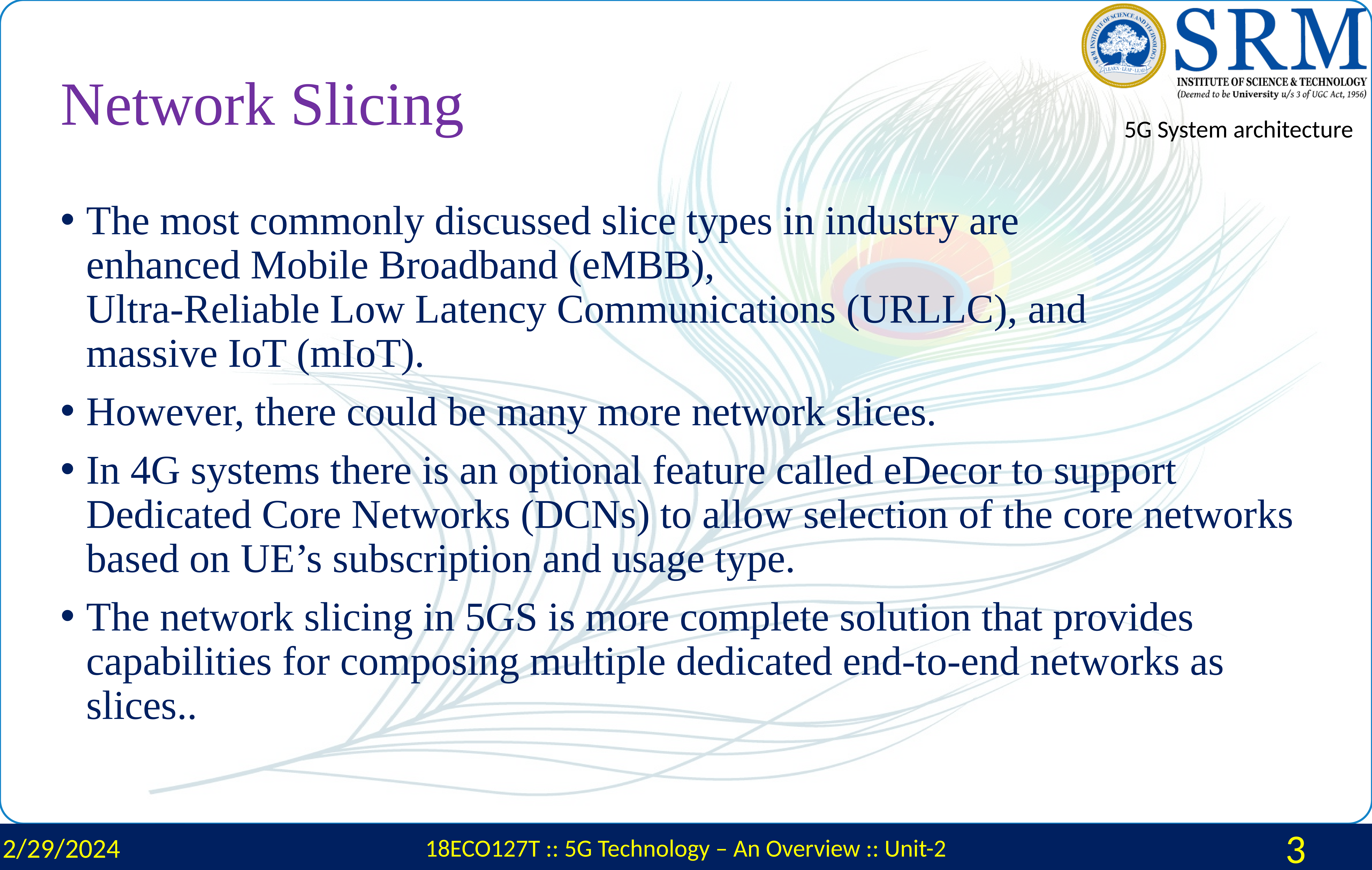

# Network Slicing
5G System architecture
The most commonly discussed slice types in industry are
enhanced Mobile Broadband (eMBB),
Ultra-Reliable Low Latency Communications (URLLC), and
massive IoT (mIoT).
However, there could be many more network slices.
In 4G systems there is an optional feature called eDecor to support Dedicated Core Networks (DCNs) to allow selection of the core networks based on UE’s subscription and usage type.
The network slicing in 5GS is more complete solution that provides capabilities for composing multiple dedicated end-to-end networks as slices..
2/29/2024
18ECO127T :: 5G Technology – An Overview :: Unit-2
3